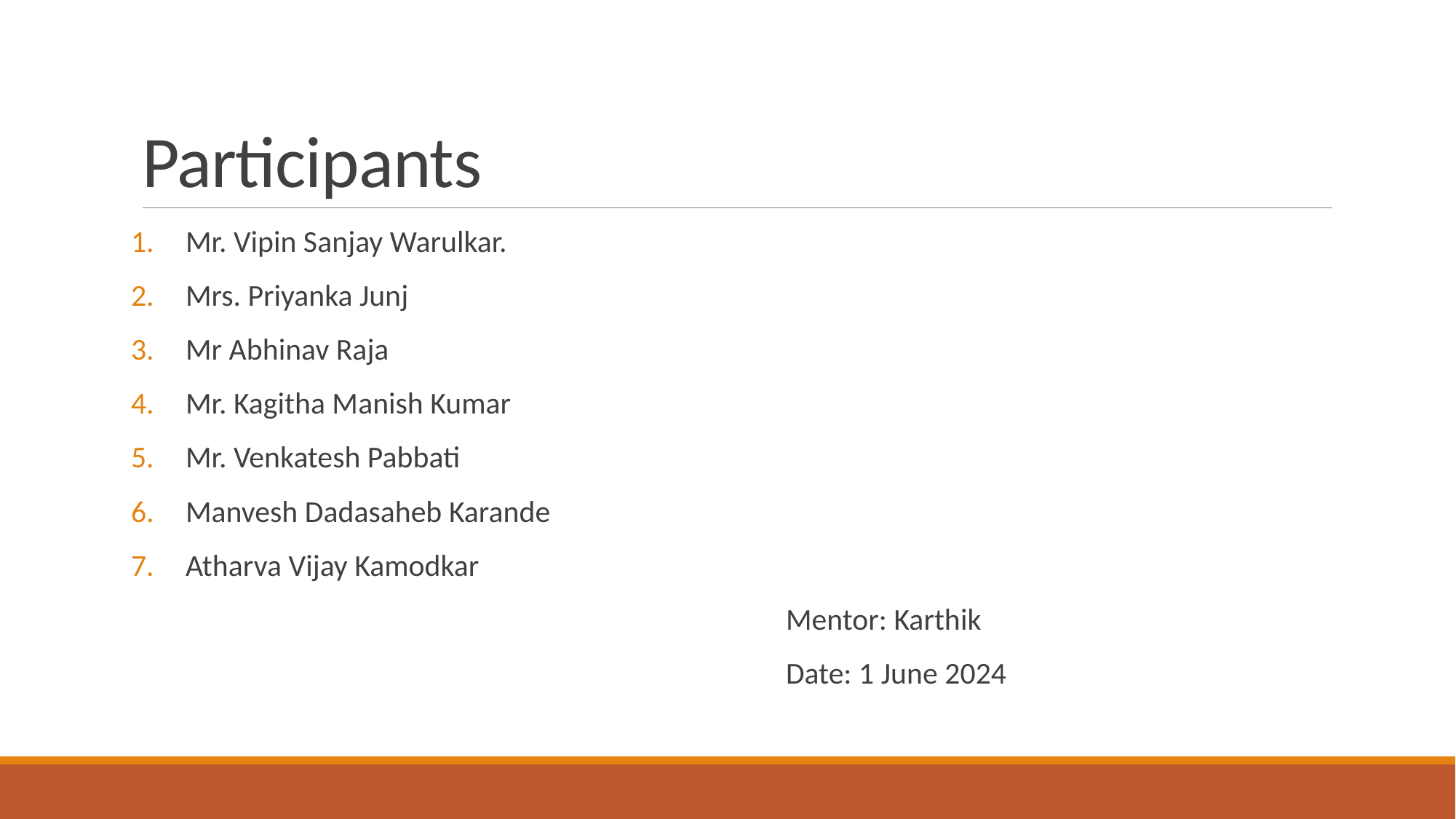

# Participants
Mr. Vipin Sanjay Warulkar.
Mrs. Priyanka Junj
Mr Abhinav Raja
Mr. Kagitha Manish Kumar
Mr. Venkatesh Pabbati
Manvesh Dadasaheb Karande
Atharva Vijay Kamodkar
						Mentor: Karthik
						Date: 1 June 2024